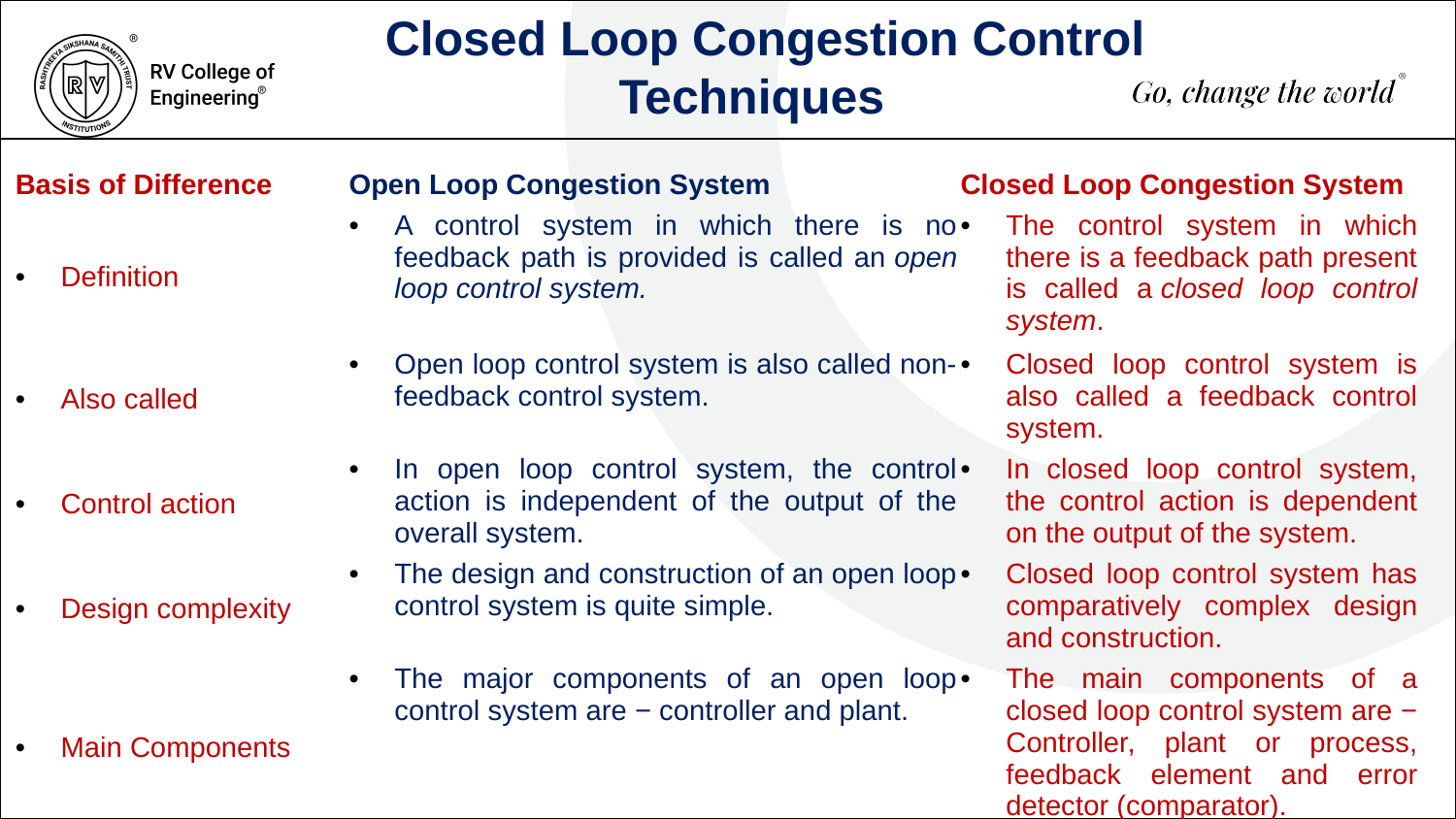

Closed Loop Congestion Control Techniques

500
| Basis of Difference | Open Loop Congestion System | Closed Loop Congestion System |
| --- | --- | --- |
| Definition | A control system in which there is no feedback path is provided is called an open loop control system. | The control system in which there is a feedback path present is called a closed loop control system. |
| Also called | Open loop control system is also called non-feedback control system. | Closed loop control system is also called a feedback control system. |
| Control action | In open loop control system, the control action is independent of the output of the overall system. | In closed loop control system, the control action is dependent on the output of the system. |
| Design complexity | The design and construction of an open loop control system is quite simple. | Closed loop control system has comparatively complex design and construction. |
| Main Components | The major components of an open loop control system are − controller and plant. | The main components of a closed loop control system are − Controller, plant or process, feedback element and error detector (comparator). |